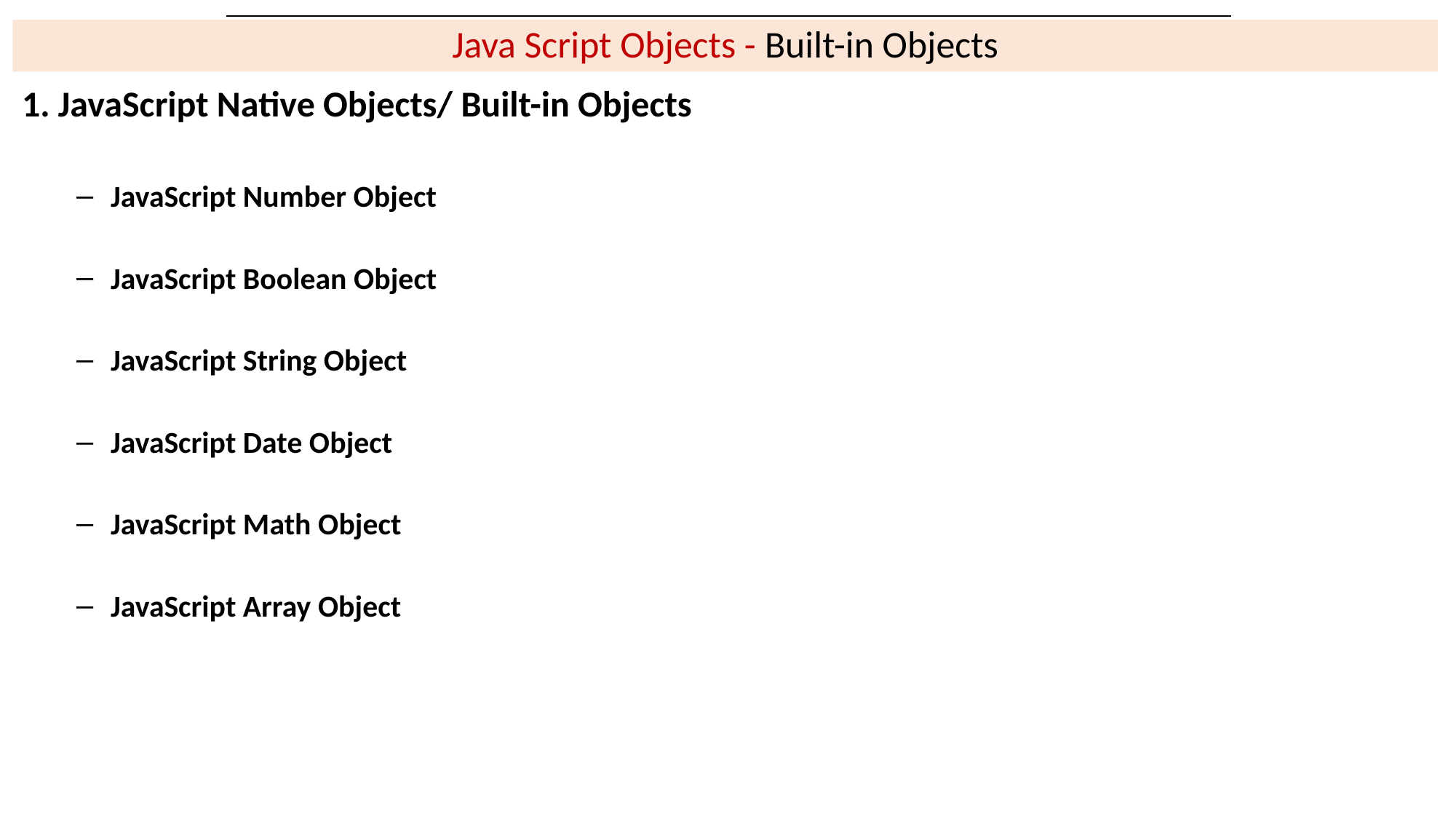

# Java Script Objects - Built-in Objects
1. JavaScript Native Objects/ Built-in Objects

JavaScript Number Object

JavaScript Boolean Object

JavaScript String Object

JavaScript Date Object

JavaScript Math Object

JavaScript Array Object